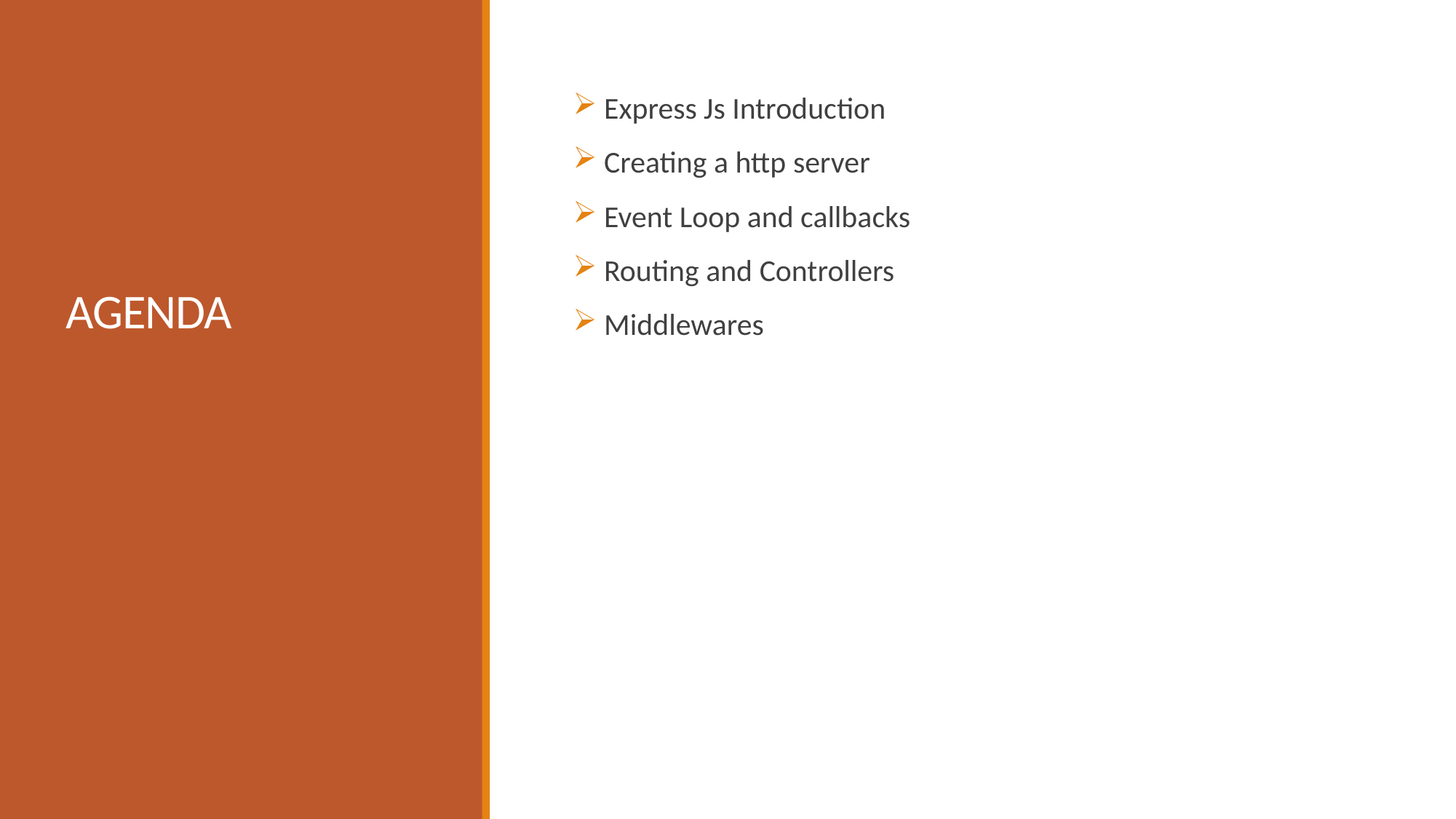

# AGENDA
 Express Js Introduction
 Creating a http server
 Event Loop and callbacks
 Routing and Controllers
 Middlewares